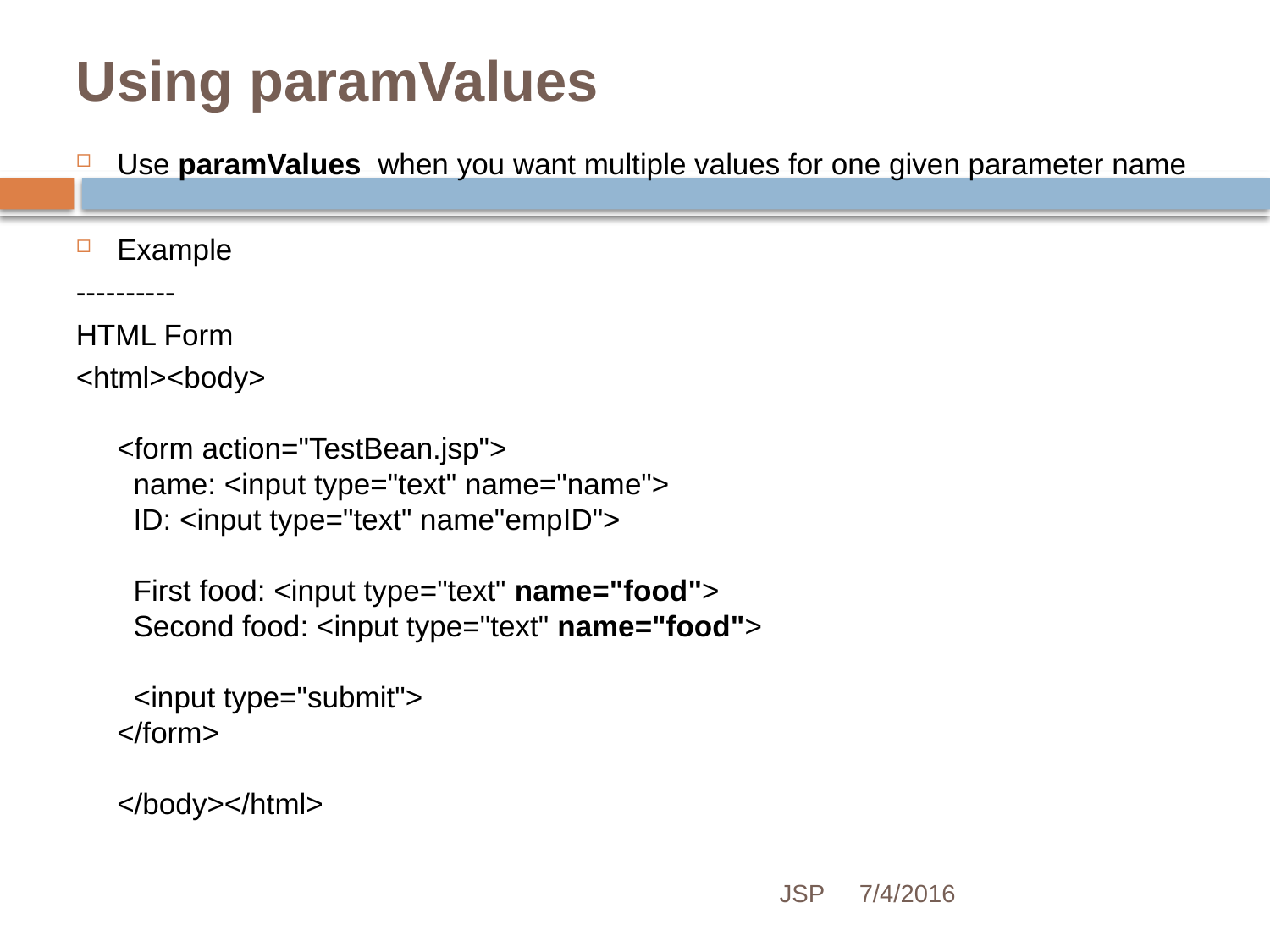

# Using paramValues
Use paramValues  when you want multiple values for one given parameter name

Example
----------
HTML Form
<html><body>
<form action="TestBean.jsp">
  name: <input type="text" name="name">
  ID: <input type="text" name"empID">
  First food: <input type="text" name="food">
  Second food: <input type="text" name="food">
  <input type="submit">
</form>
</body></html>
JSP
7/4/2016